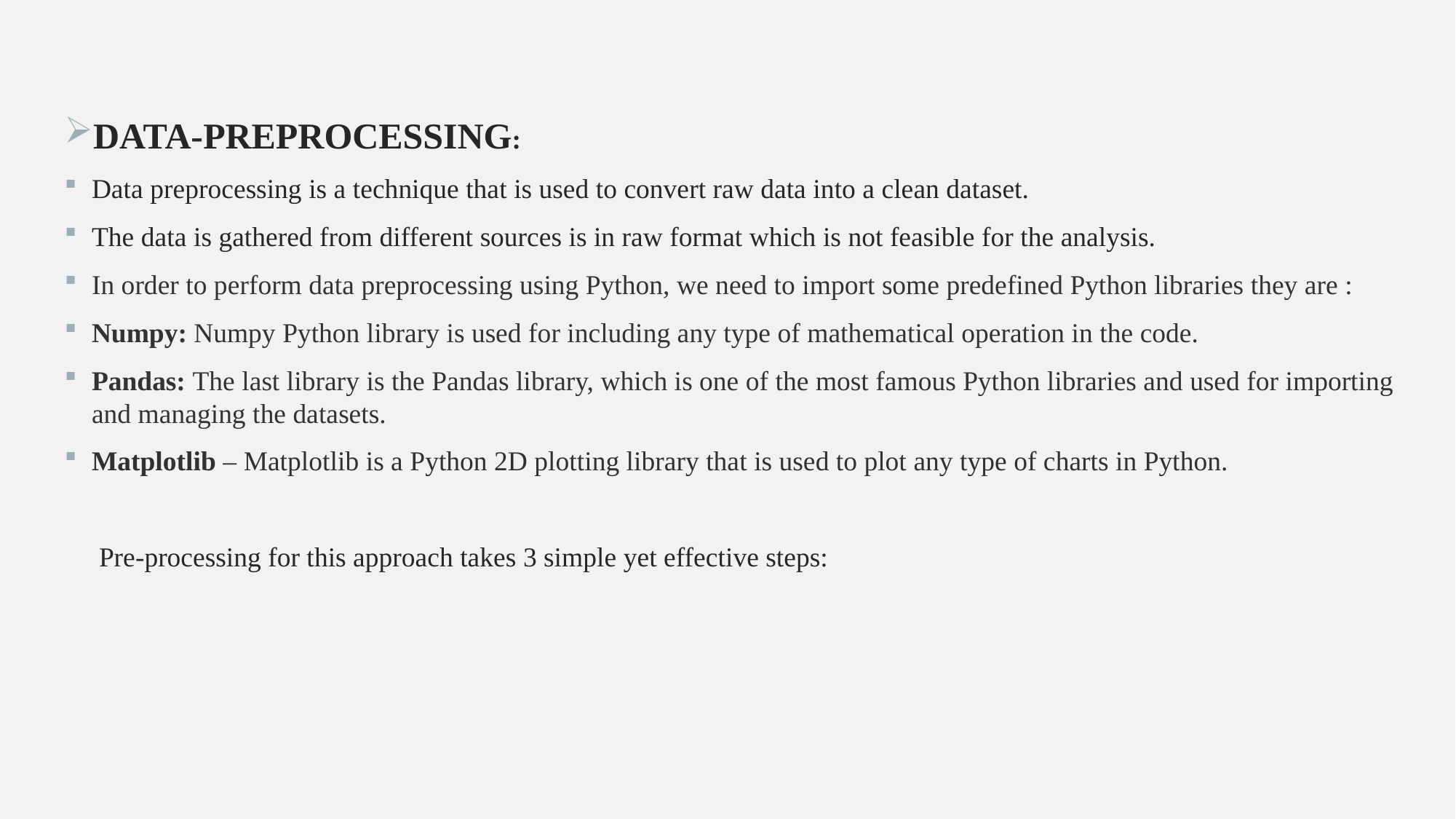

DATA-PREPROCESSING:
Data preprocessing is a technique that is used to convert raw data into a clean dataset.
The data is gathered from different sources is in raw format which is not feasible for the analysis.
In order to perform data preprocessing using Python, we need to import some predefined Python libraries they are :
Numpy: Numpy Python library is used for including any type of mathematical operation in the code.
Pandas: The last library is the Pandas library, which is one of the most famous Python libraries and used for importing and managing the datasets.
Matplotlib – Matplotlib is a Python 2D plotting library that is used to plot any type of charts in Python.

     Pre-processing for this approach takes 3 simple yet effective steps: